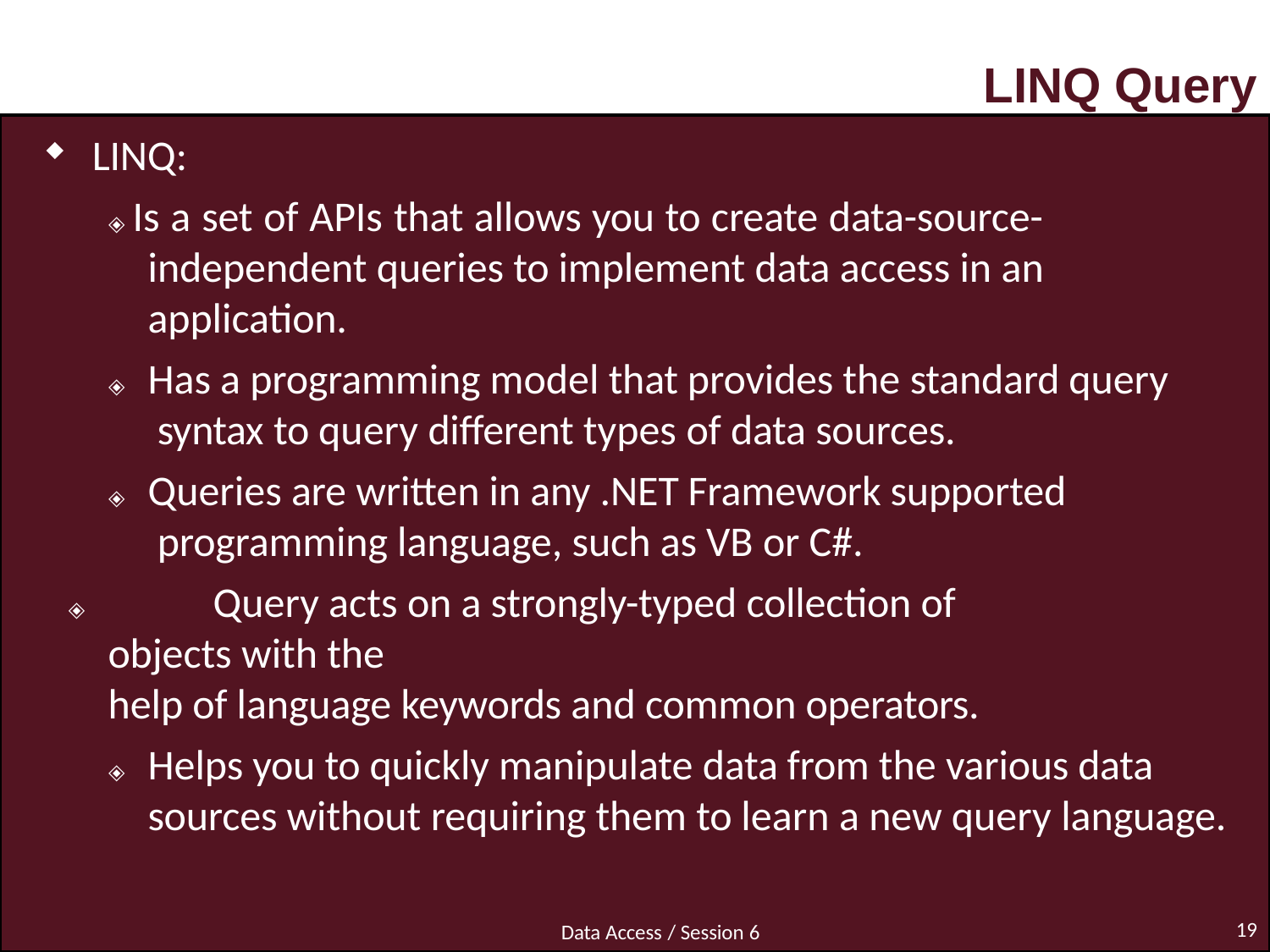

# LINQ Query
LINQ:
🞛 Is a set of APIs that allows you to create data-source-  independent queries to implement data access in an  application.
🞛	Has a programming model that provides the standard query  syntax to query different types of data sources.
🞛	Queries are written in any .NET Framework supported  programming language, such as VB or C#.
🞛	Query acts on a strongly-typed collection of objects with the
help of language keywords and common operators.
🞛	Helps you to quickly manipulate data from the various data  sources without requiring them to learn a new query language.
19
Data Access / Session 6